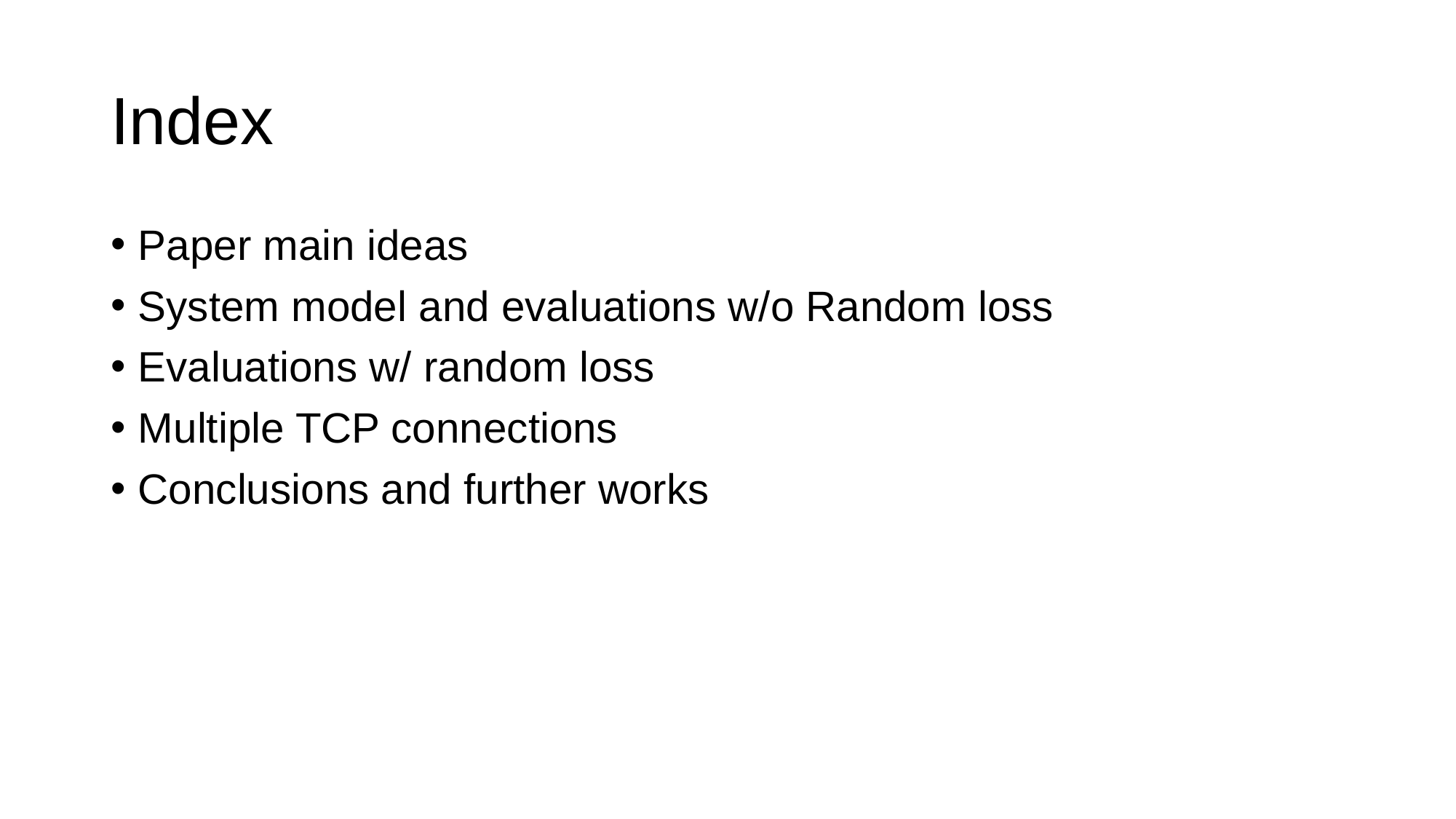

# Index
Paper main ideas
System model and evaluations w/o Random loss
Evaluations w/ random loss
Multiple TCP connections
Conclusions and further works